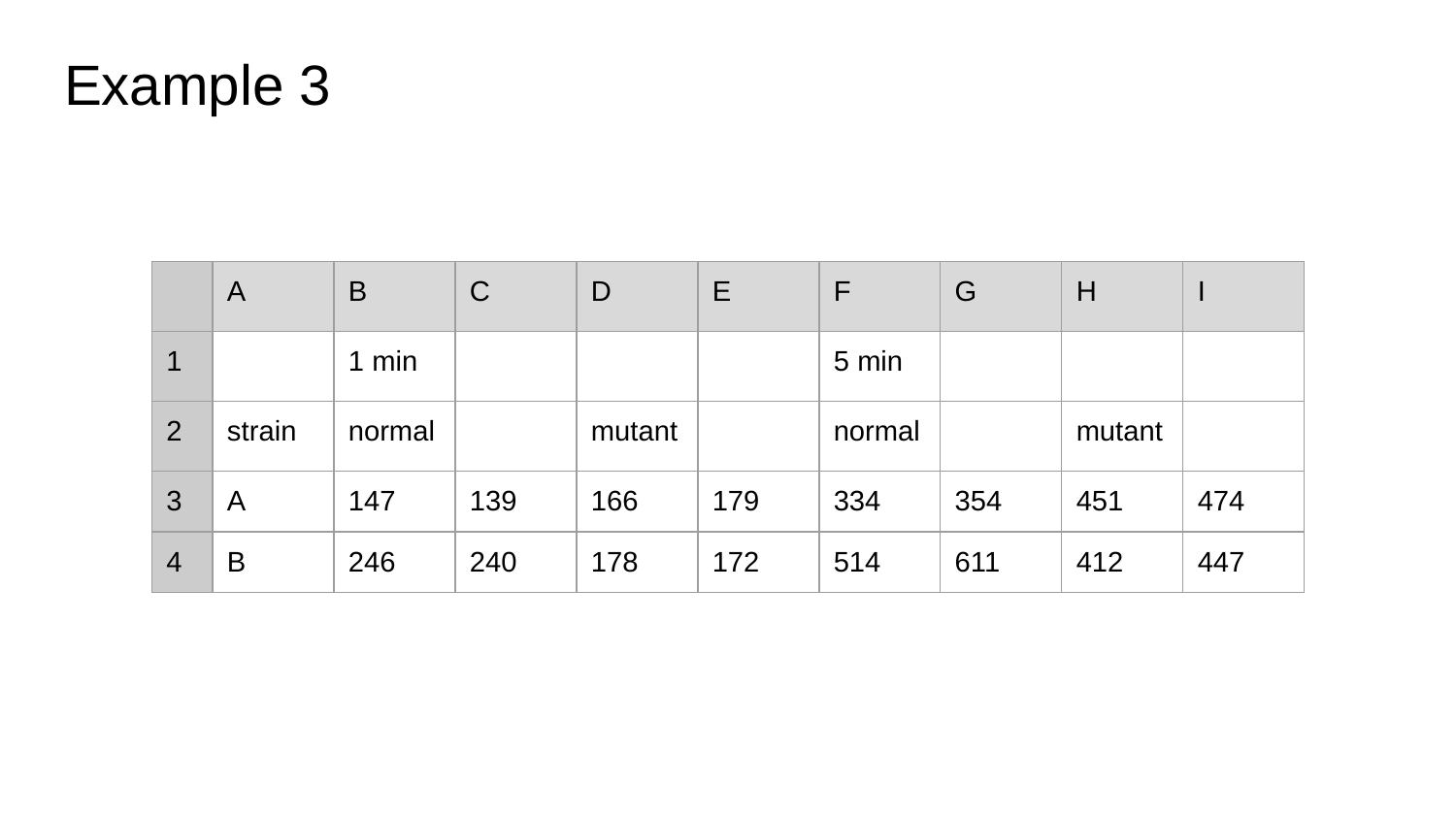

# Example 3
|  | A | B | C | D | E | F | G | H | I |
| --- | --- | --- | --- | --- | --- | --- | --- | --- | --- |
| 1 |  | 1 min |  |  |  | 5 min |  |  |  |
| 2 | strain | normal |  | mutant |  | normal |  | mutant |  |
| 3 | A | 147 | 139 | 166 | 179 | 334 | 354 | 451 | 474 |
| 4 | B | 246 | 240 | 178 | 172 | 514 | 611 | 412 | 447 |